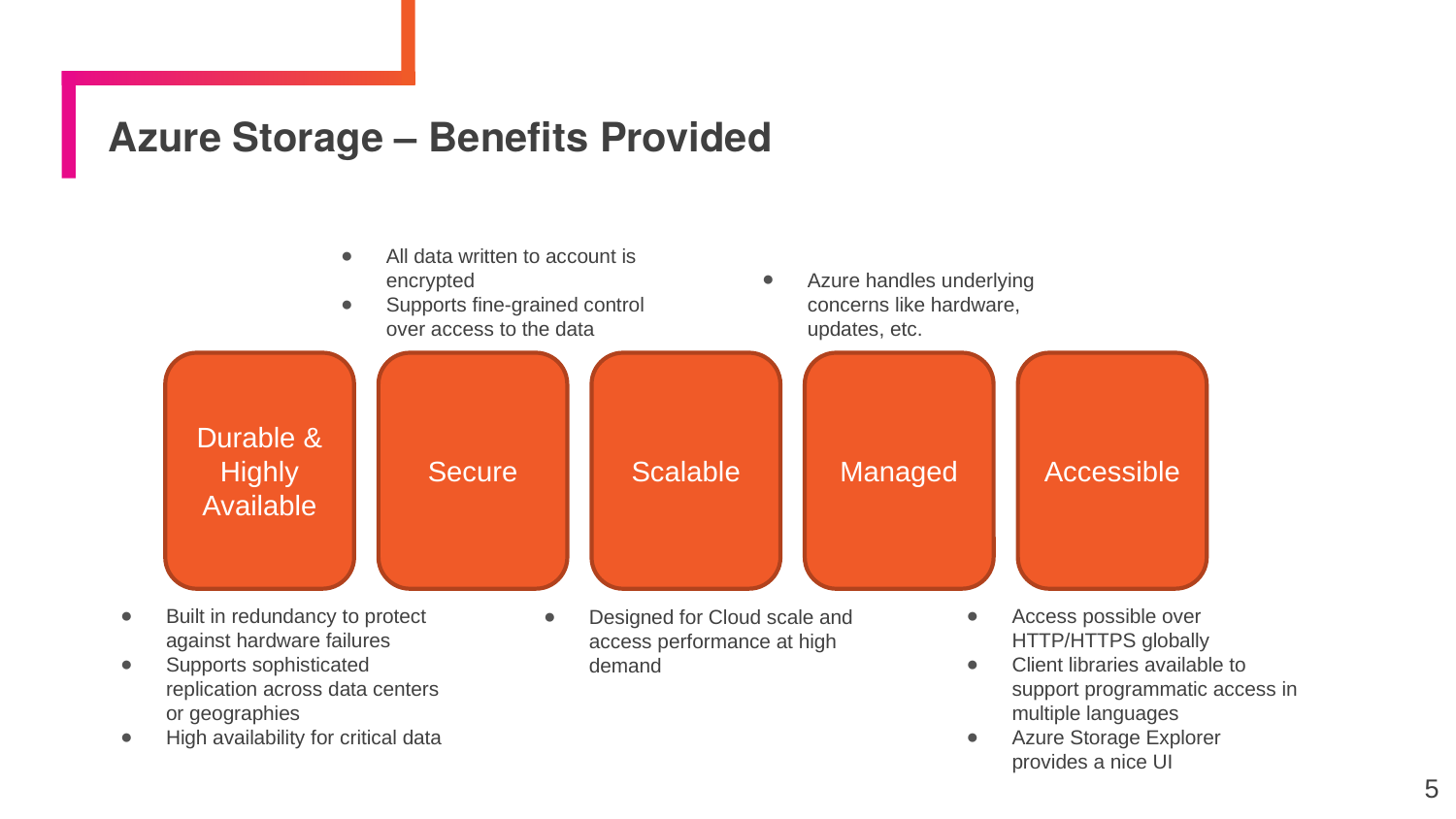

# Azure Storage – Benefits Provided
All data written to account is encrypted
Supports fine-grained control over access to the data

Azure handles underlying concerns like hardware, updates, etc.

Durable & Highly Available
Secure
Scalable
Managed
Accessible
Built in redundancy to protect against hardware failures
Supports sophisticated replication across data centers or geographies
High availability for critical data

Access possible over HTTP/HTTPS globally
Client libraries available to support programmatic access in multiple languages
Azure Storage Explorer provides a nice UI

Designed for Cloud scale and access performance at high demand

5